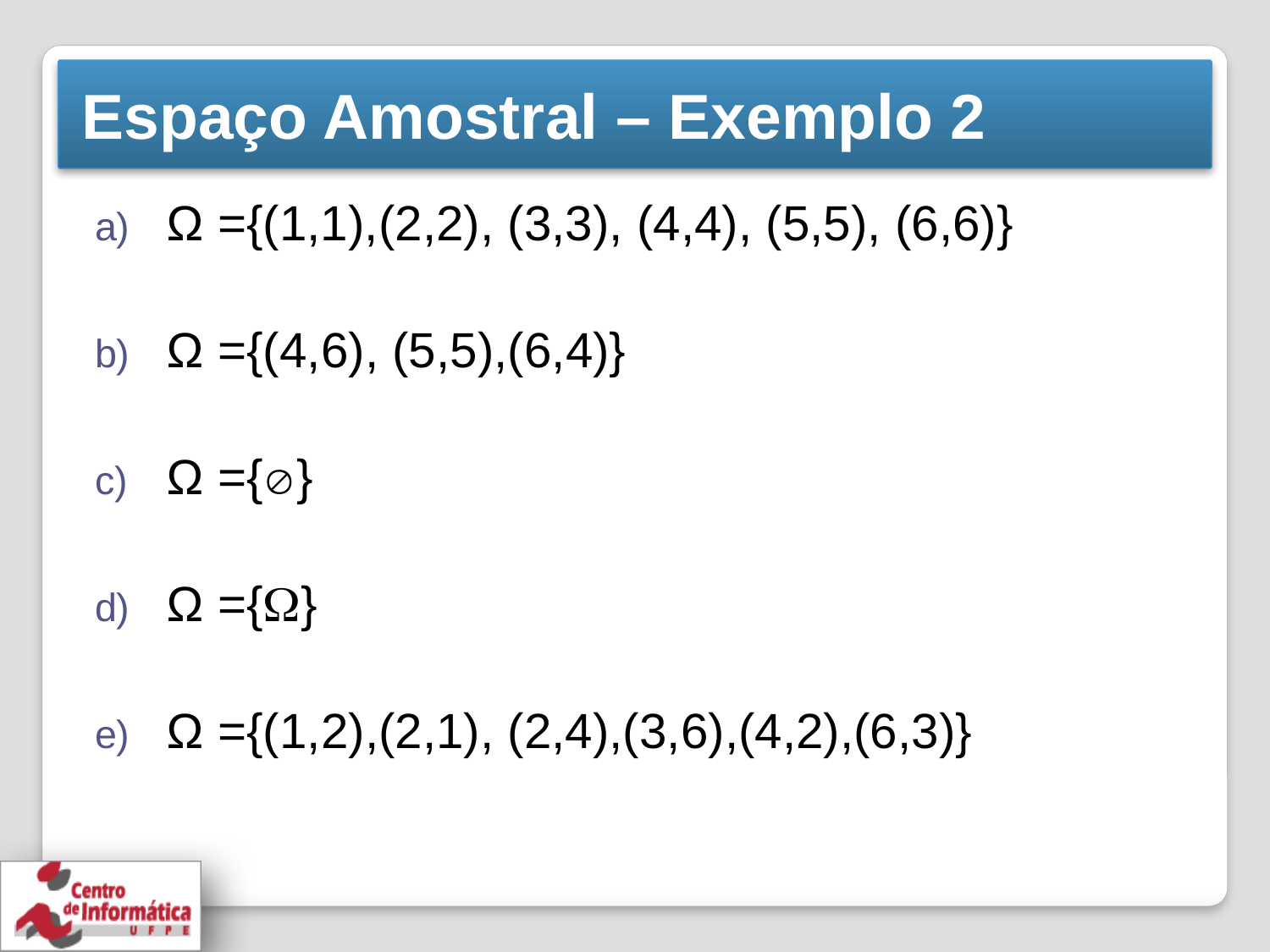

# Espaço Amostral – Exemplo 2
Ω ={(1,1),(2,2), (3,3), (4,4), (5,5), (6,6)}

Ω ={(4,6), (5,5),(6,4)}

Ω ={∅}

Ω ={Ω}

Ω ={(1,2),(2,1), (2,4),(3,6),(4,2),(6,3)}